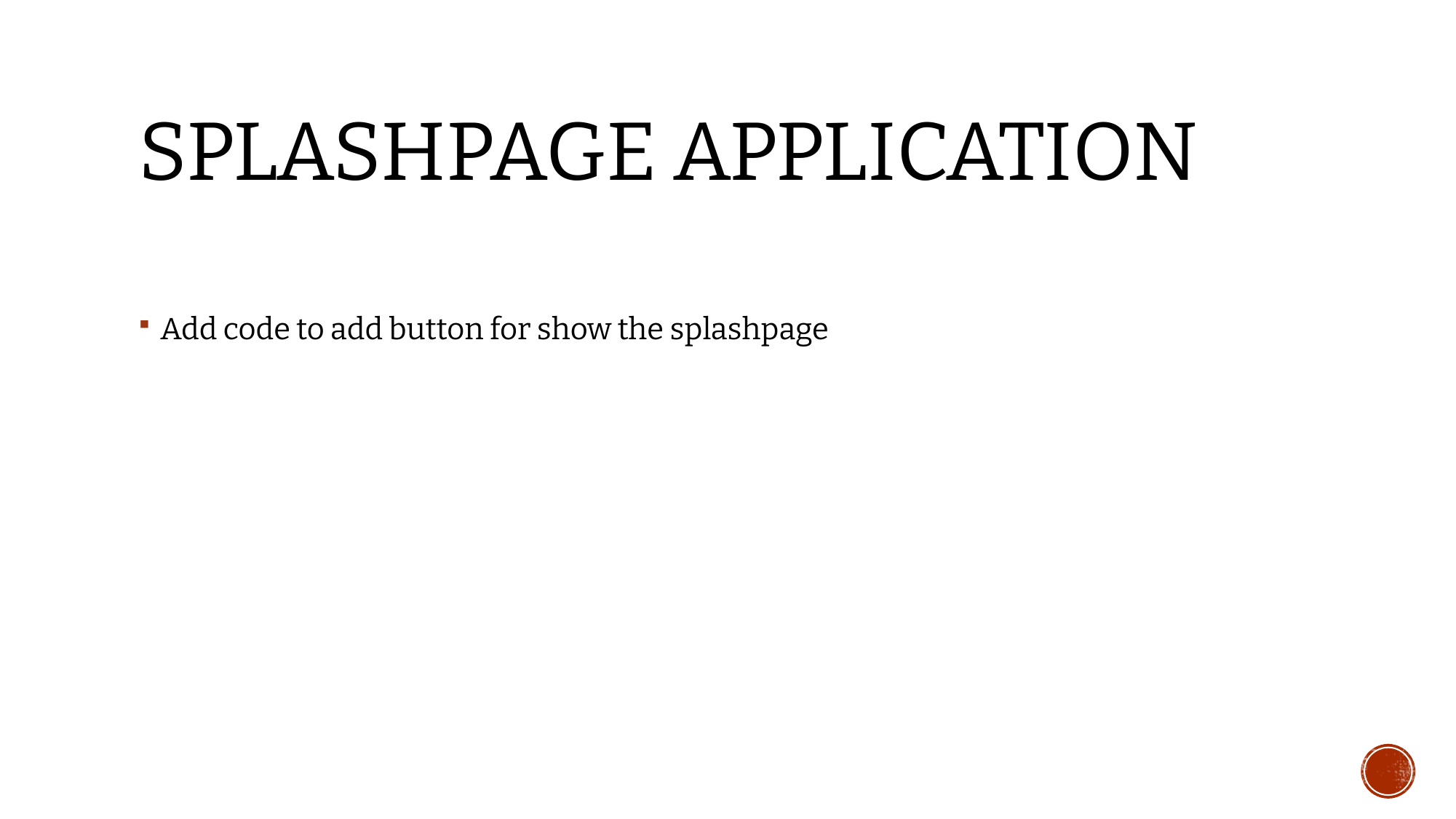

# splashpage ApPlication

Add code to add button for show the splashpage